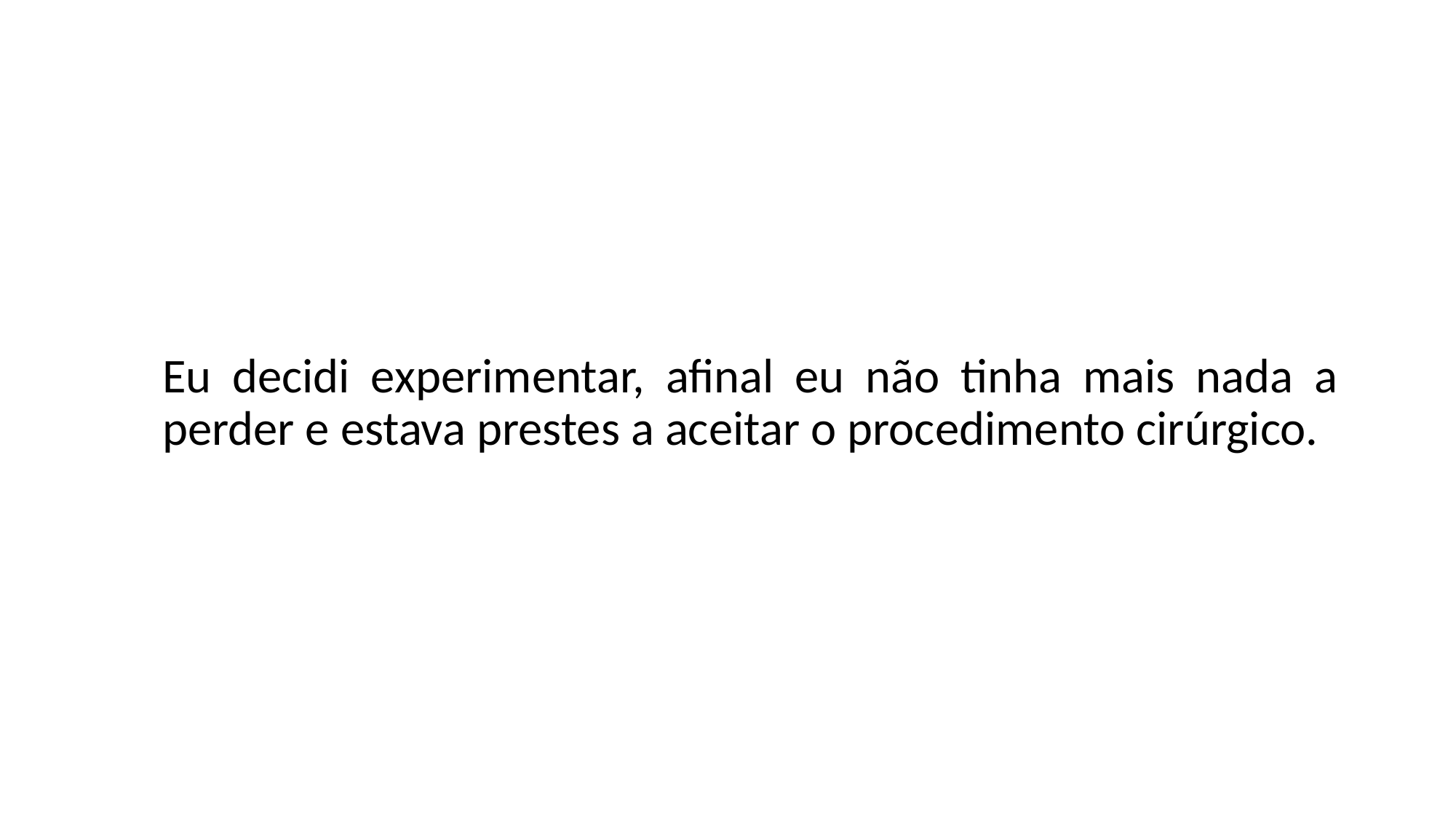

Eu decidi experimentar, afinal eu não tinha mais nada a perder e estava prestes a aceitar o procedimento cirúrgico.